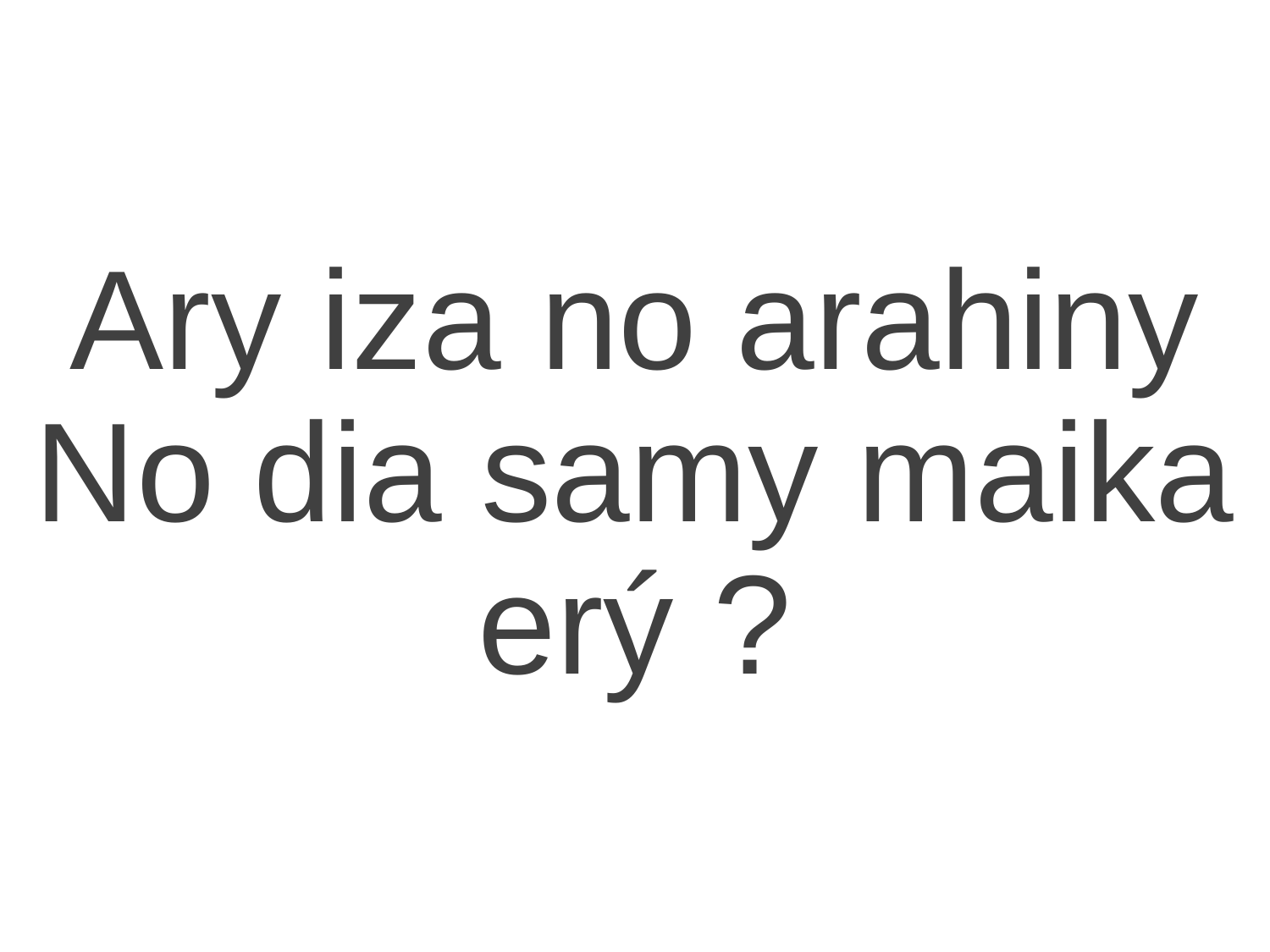

Ary iza no arahiny
No dia samy maika erý ?